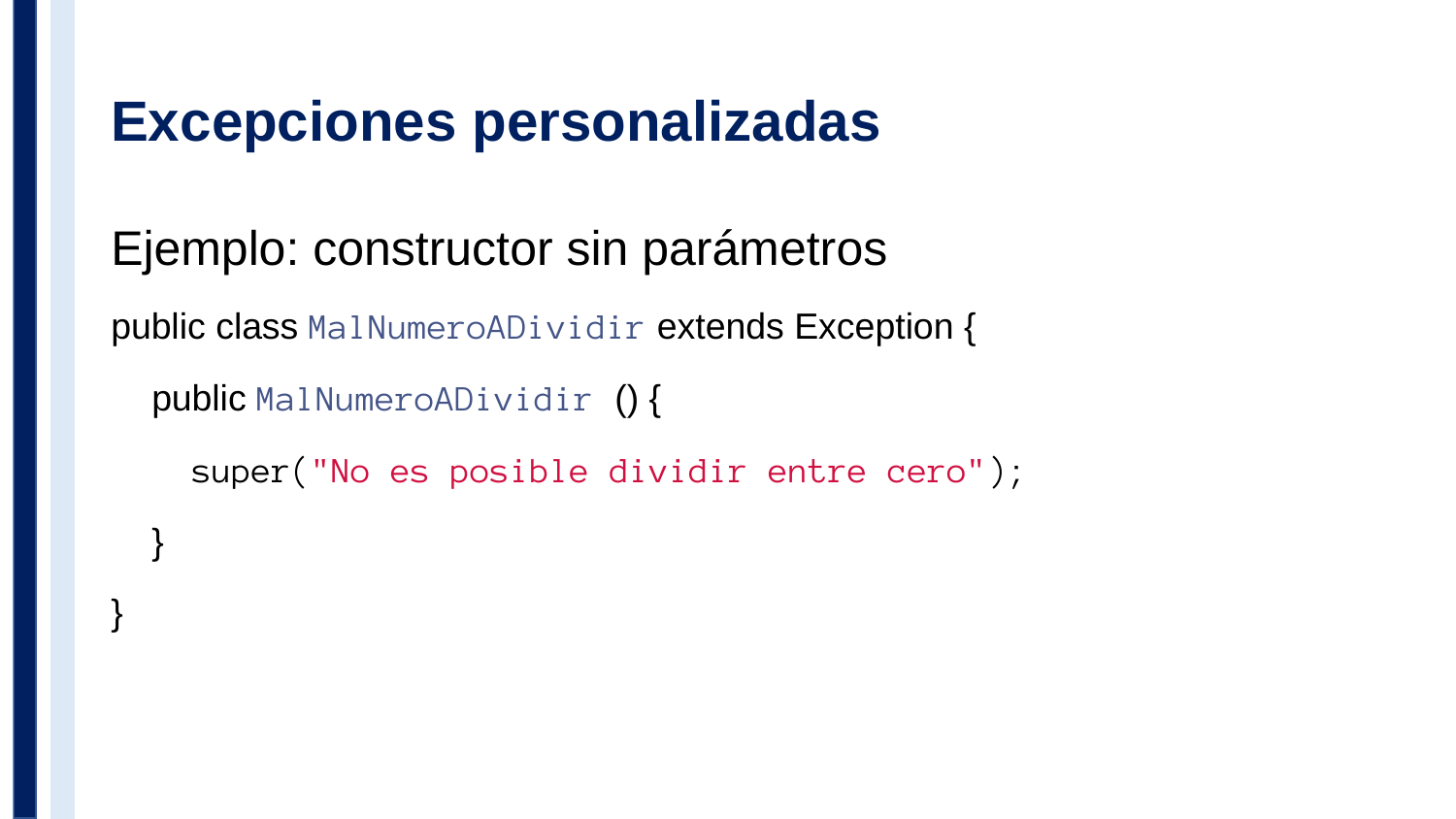

# Excepciones personalizadas
Ejemplo: constructor sin parámetros
public class MalNumeroADividir extends Exception {
    public MalNumeroADividir () {
        super("No es posible dividir entre cero");
    }
}